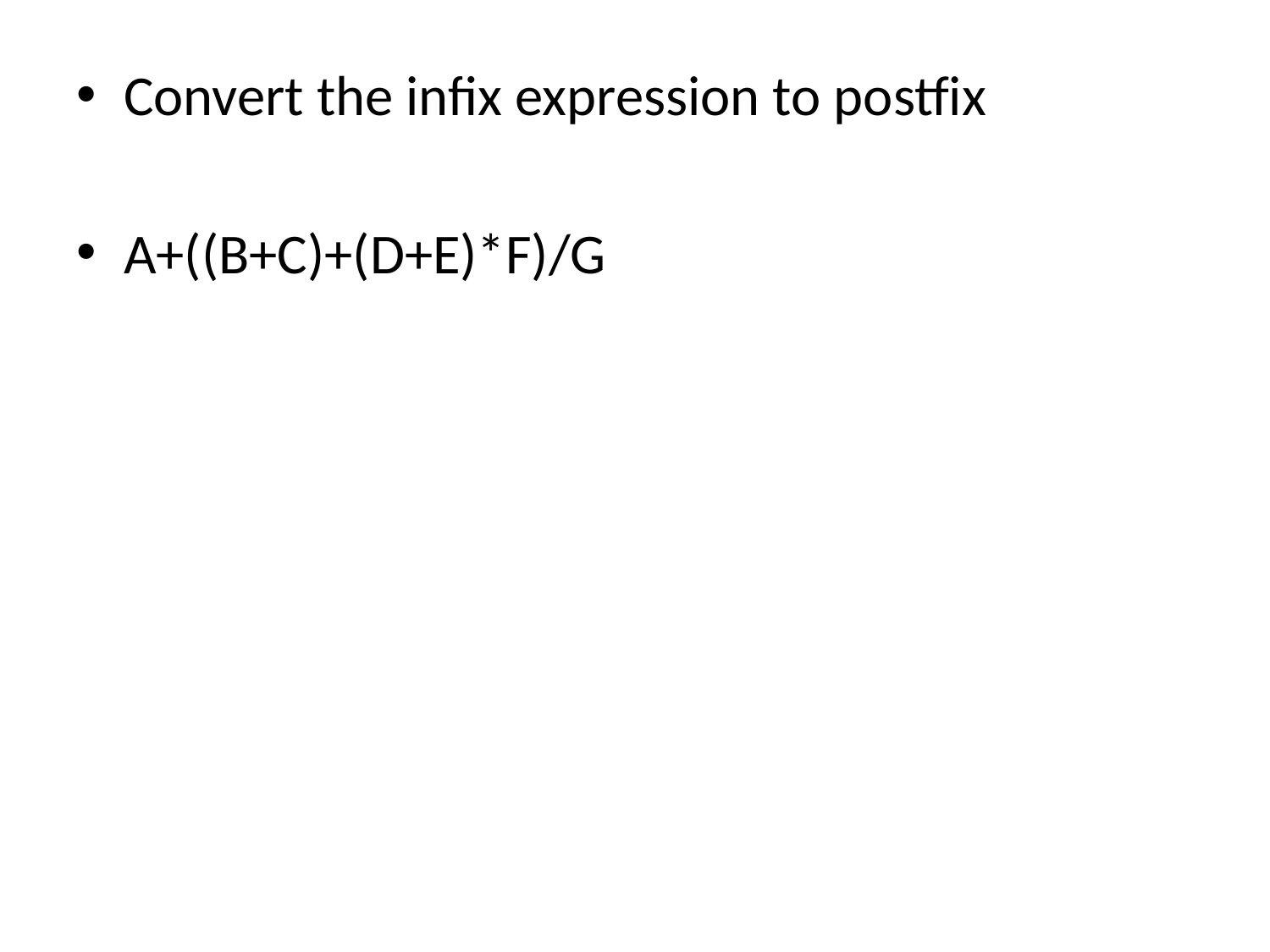

Convert the infix expression to postfix

A+((B+C)+(D+E)*F)/G